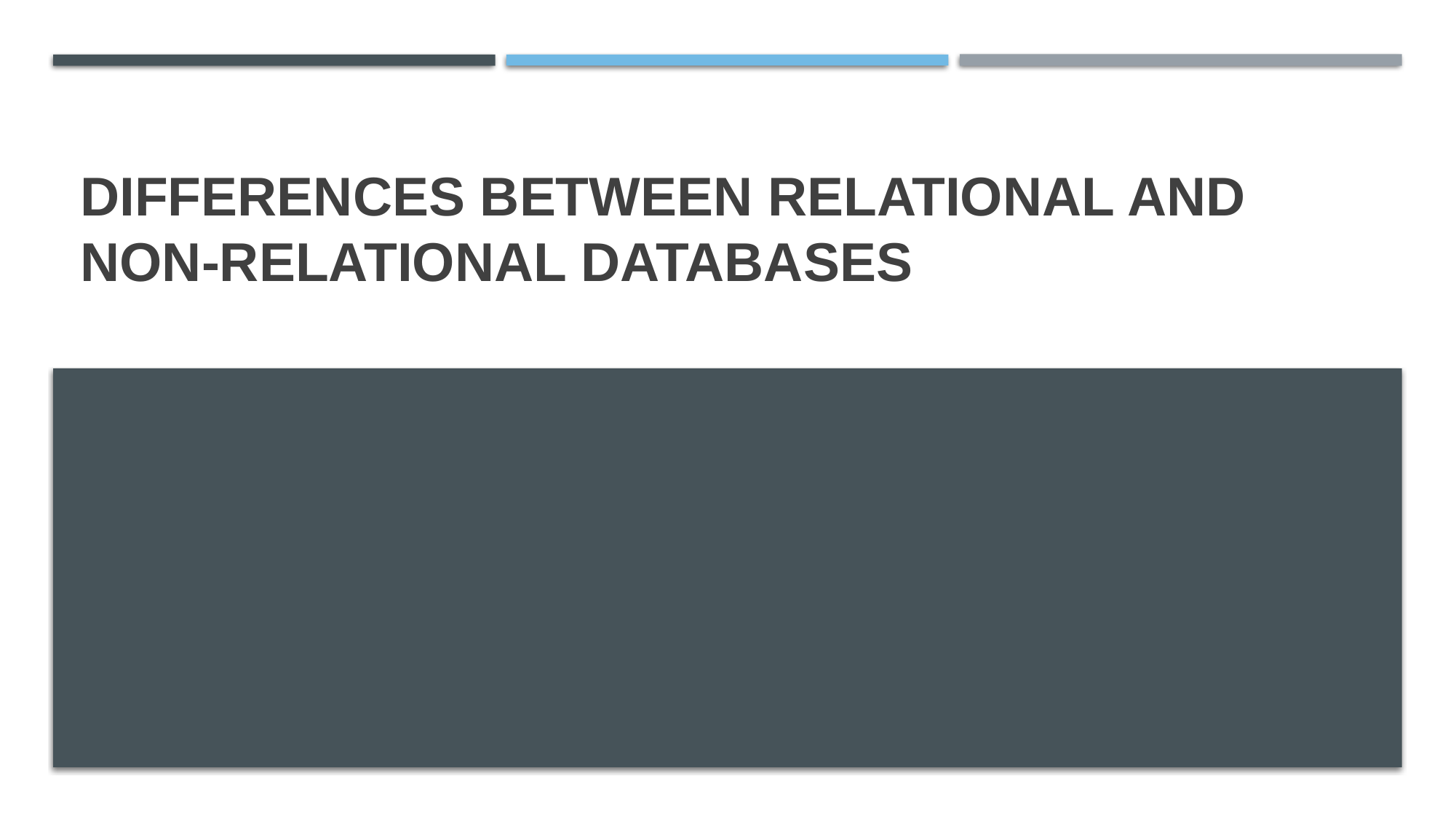

# Differences Between Relational and Non-Relational Databases